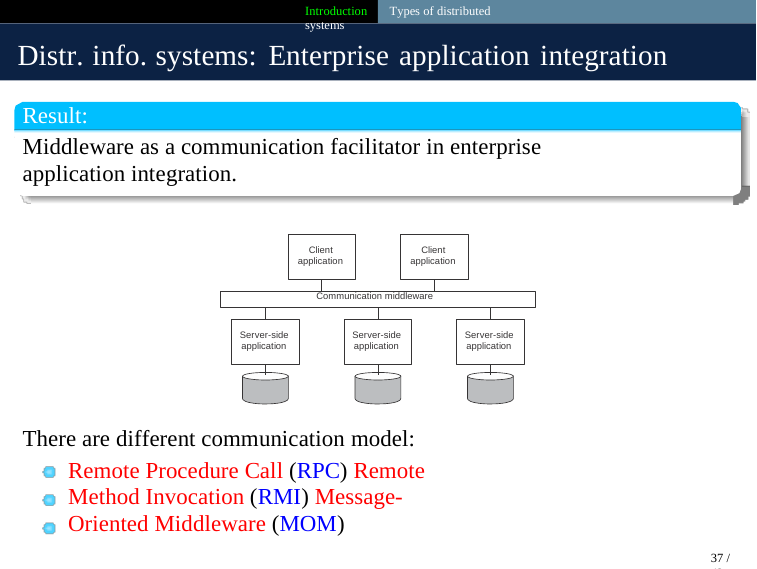

Introduction      Types of distributed systems

Distr. info. systems: Enterprise application integration

Result:
Middleware as a communication facilitator in enterprise application integration.

Client application

Client application

Communication middleware

Server-side application

Server-side application

Server-side application

There are different communication model:
Remote Procedure Call (RPC) Remote Method Invocation (RMI) Message-Oriented Middleware (MOM)
37 / 42